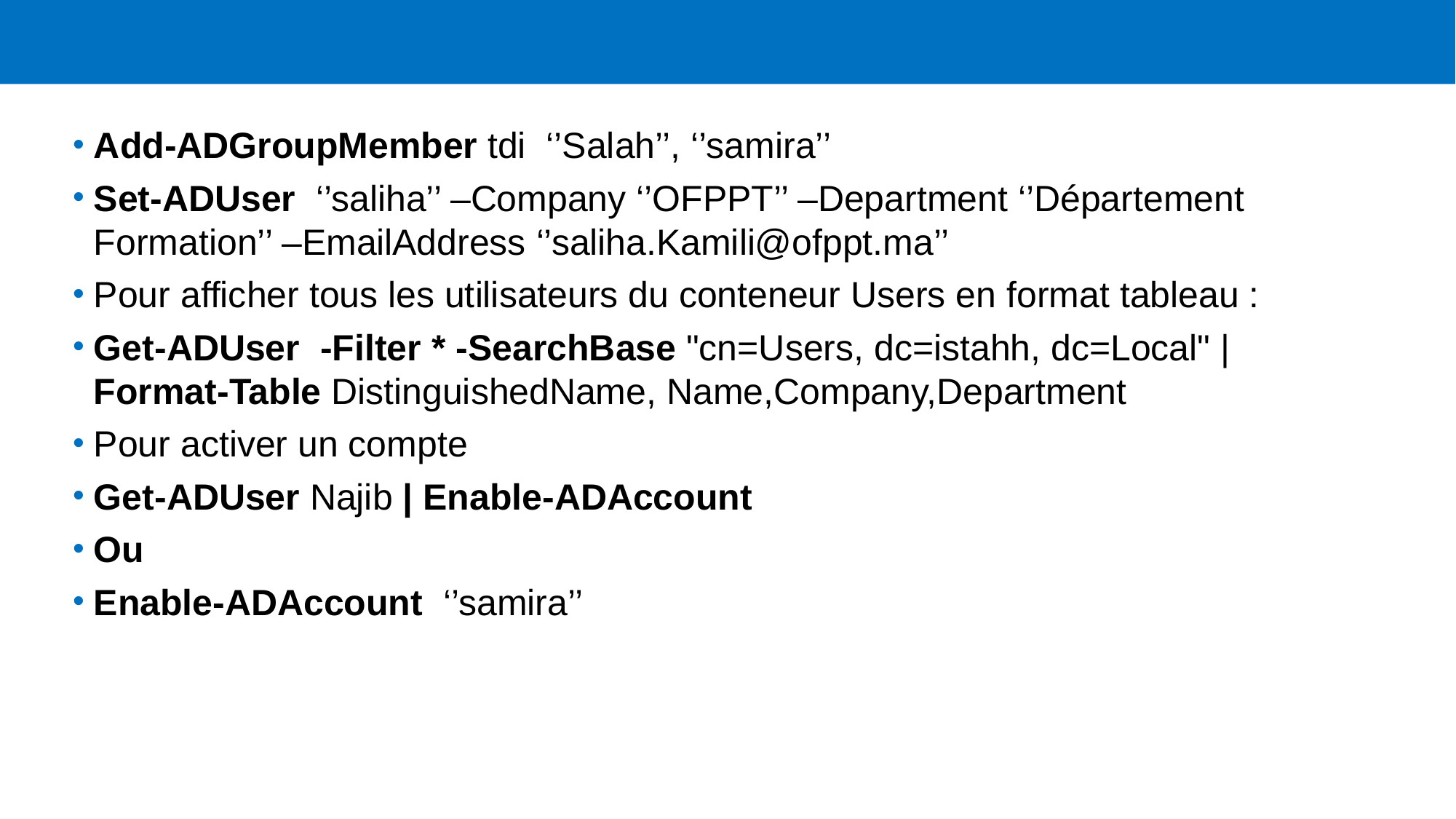

#
Add-ADGroupMember tdi  ‘’Salah’’, ‘’samira’’
Set-ADUser  ‘’saliha’’ –Company ‘’OFPPT’’ –Department ‘’Département  Formation’’ –EmailAddress ‘’saliha.Kamili@ofppt.ma’’
Pour afficher tous les utilisateurs du conteneur Users en format tableau :
Get-ADUser  -Filter * -SearchBase "cn=Users, dc=istahh, dc=Local" | Format-Table DistinguishedName, Name,Company,Department
Pour activer un compte
Get-ADUser Najib | Enable-ADAccount
Ou
Enable-ADAccount  ‘’samira’’